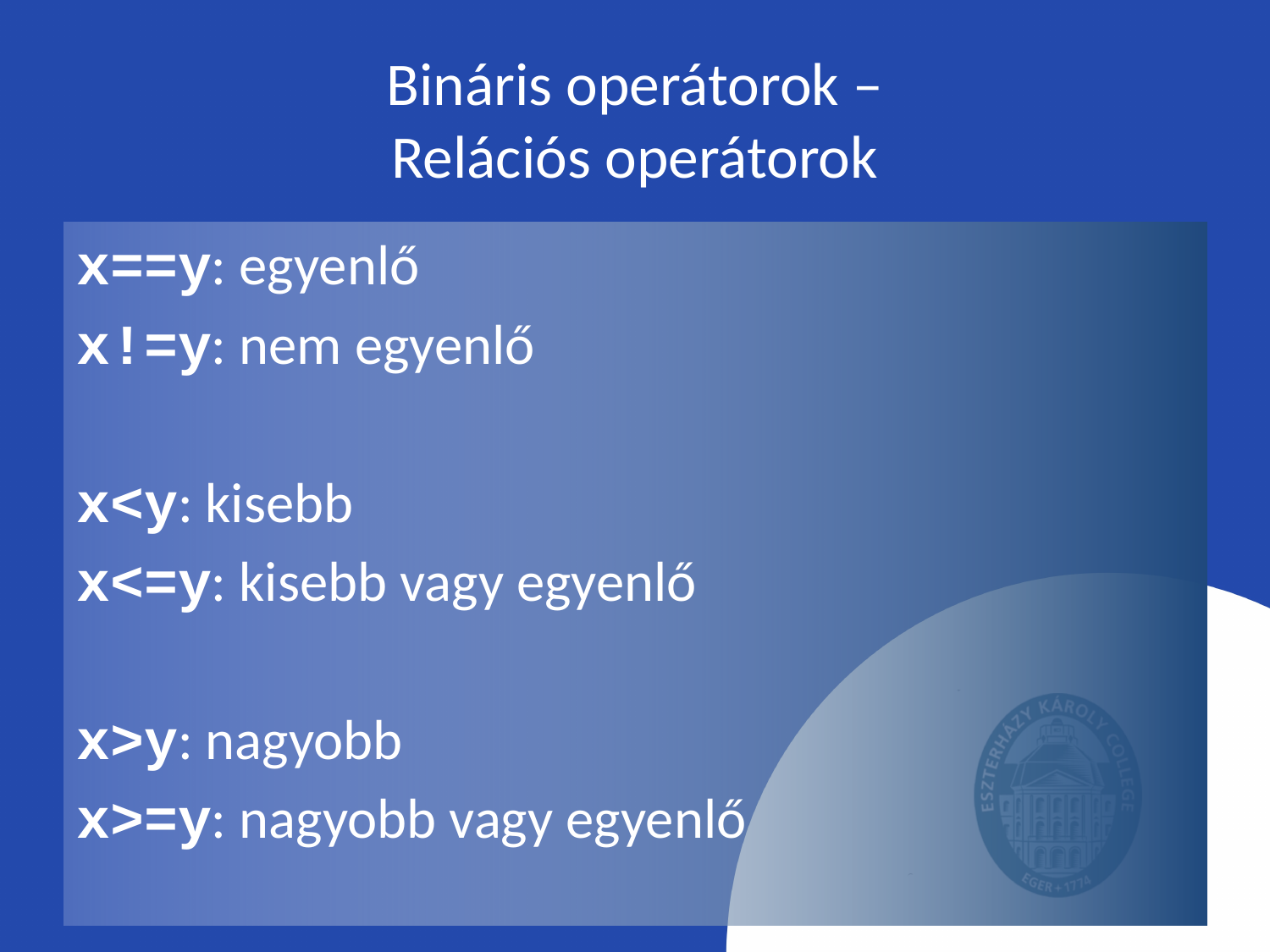

# Bináris operátorok – Relációs operátorok
x==y: egyenlő
x!=y: nem egyenlő

x<y: kisebb
x<=y: kisebb vagy egyenlő

x>y: nagyobb
x>=y: nagyobb vagy egyenlő